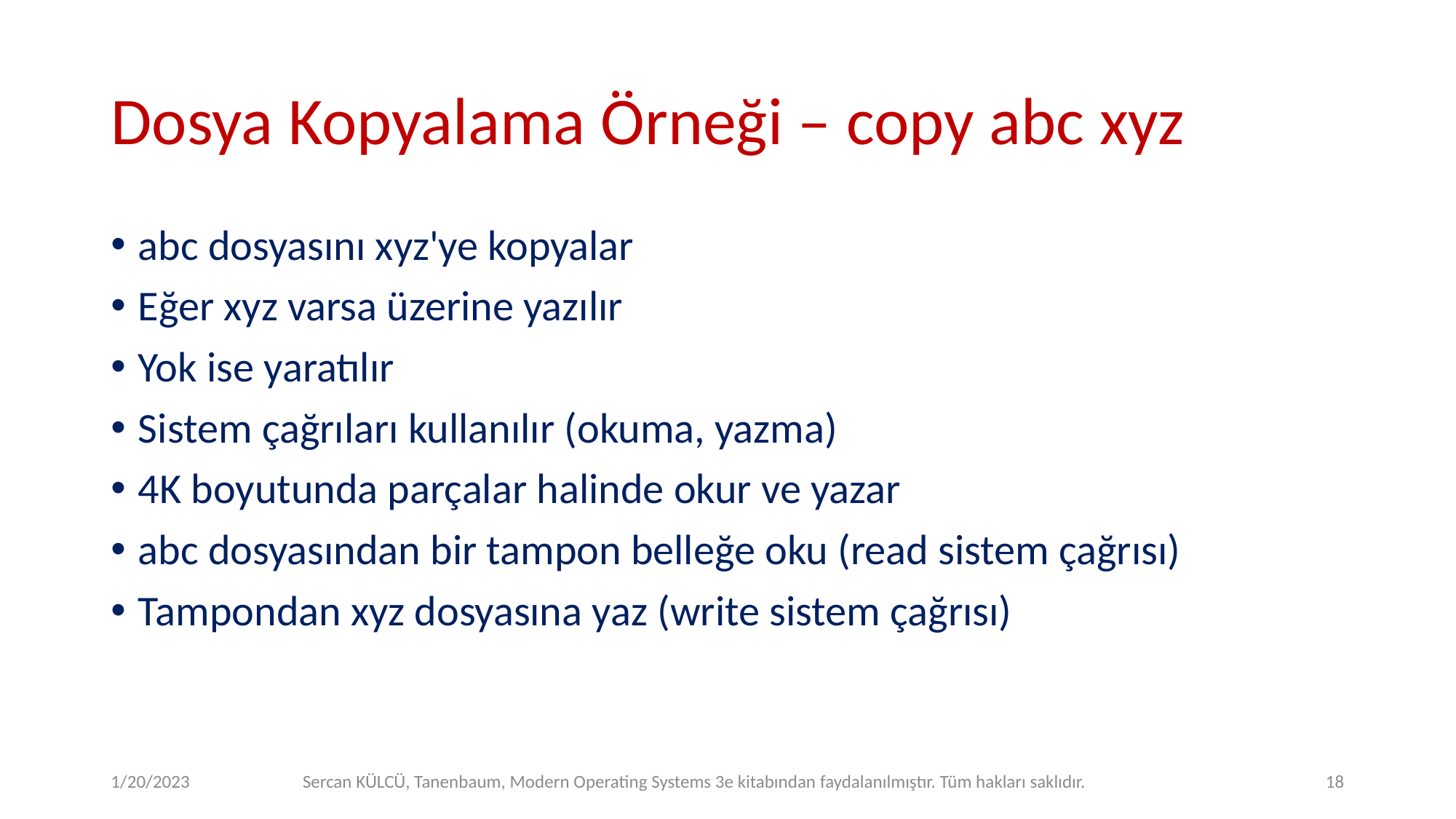

# Dosya Kopyalama Örneği – copy abc xyz
abc dosyasını xyz'ye kopyalar
Eğer xyz varsa üzerine yazılır
Yok ise yaratılır
Sistem çağrıları kullanılır (okuma, yazma)
4K boyutunda parçalar halinde okur ve yazar
abc dosyasından bir tampon belleğe oku (read sistem çağrısı)
Tampondan xyz dosyasına yaz (write sistem çağrısı)
1/20/2023
Sercan KÜLCÜ, Tanenbaum, Modern Operating Systems 3e kitabından faydalanılmıştır. Tüm hakları saklıdır.
18